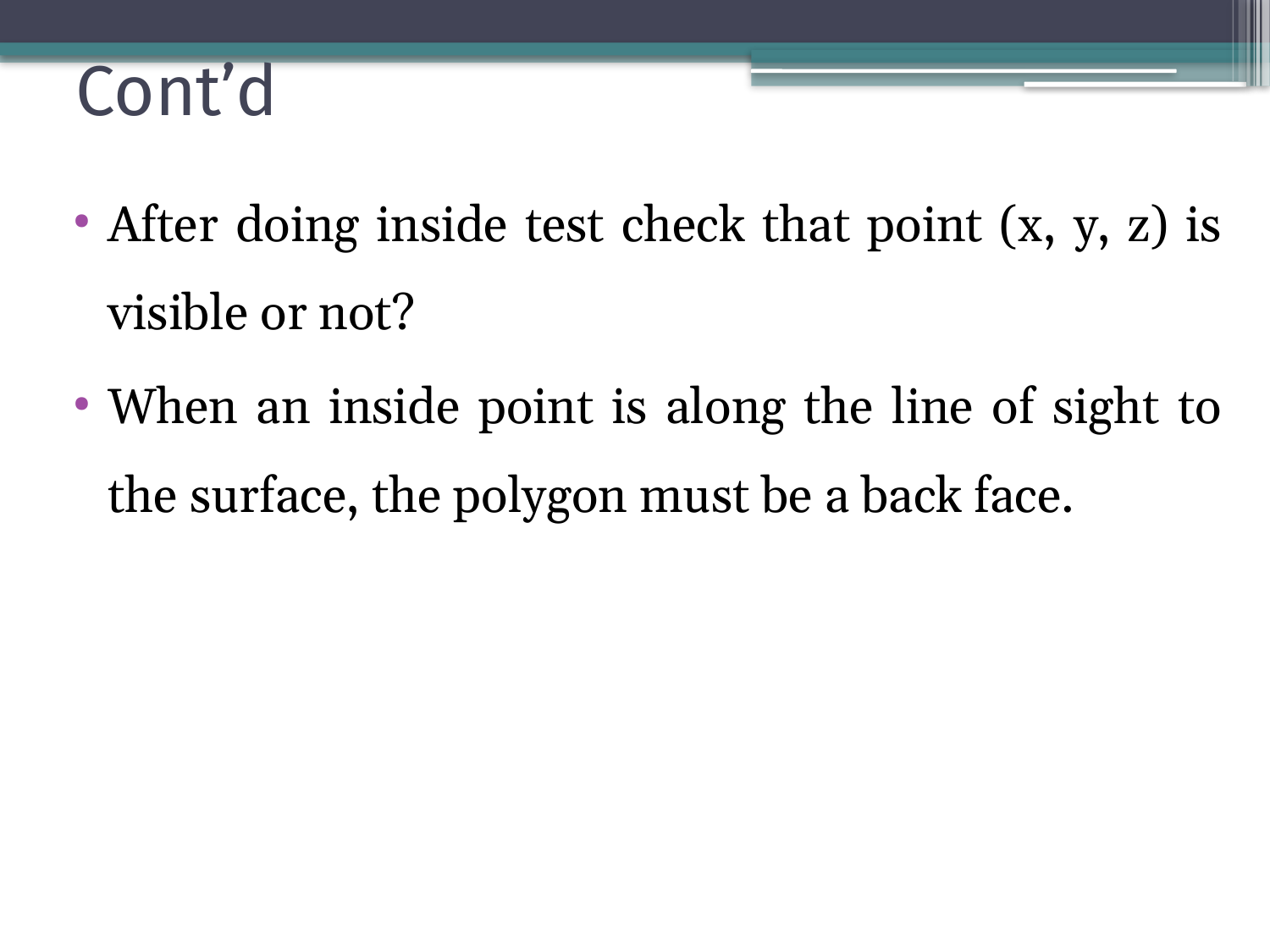

# Cont’d
After doing inside test check that point (x, y, z) is visible or not?
When an inside point is along the line of sight to the surface, the polygon must be a back face.